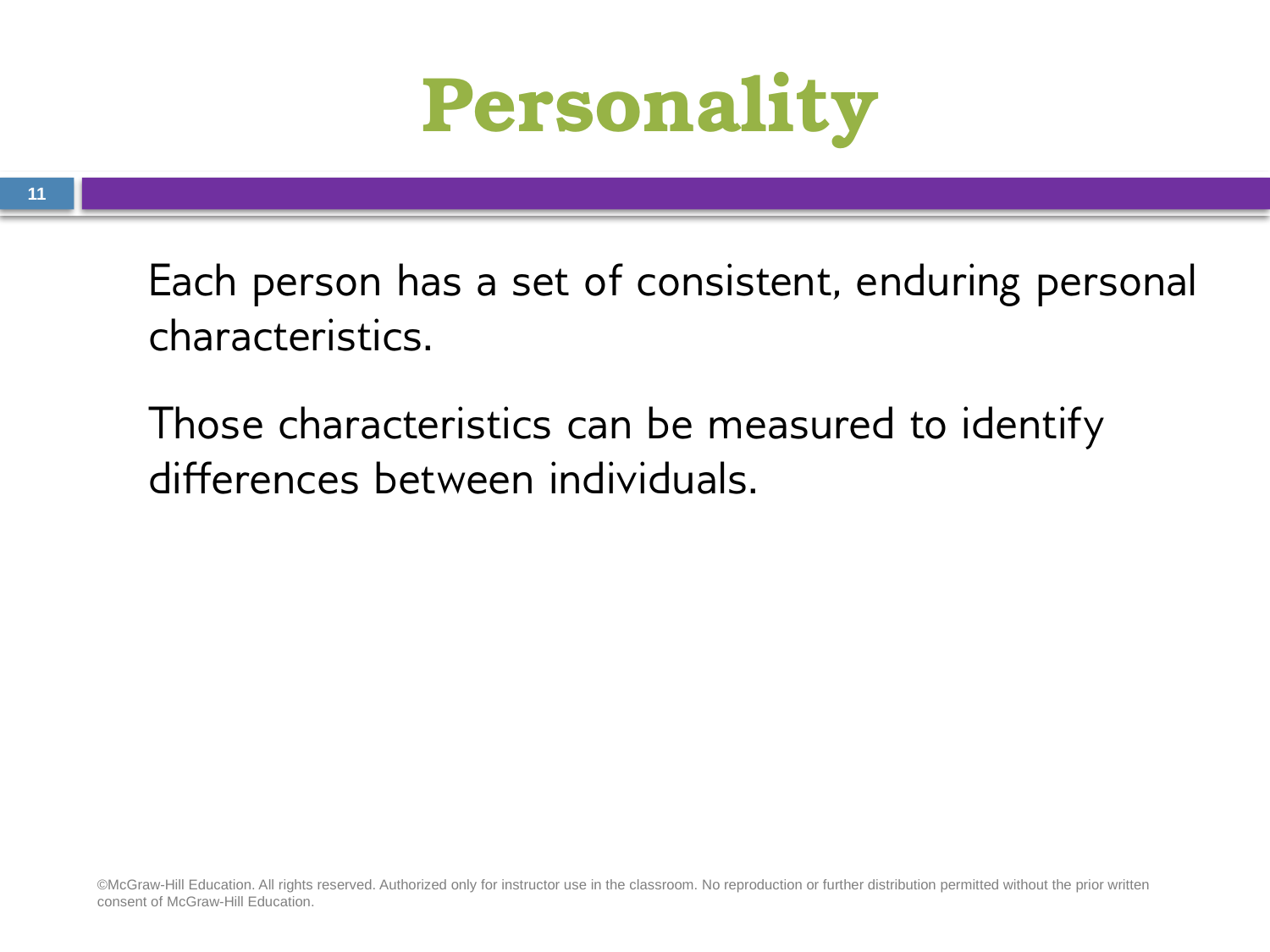

# Personality
11
Each person has a set of consistent, enduring personal characteristics.
Those characteristics can be measured to identify differences between individuals.
©McGraw-Hill Education. All rights reserved. Authorized only for instructor use in the classroom. No reproduction or further distribution permitted without the prior written consent of McGraw-Hill Education.